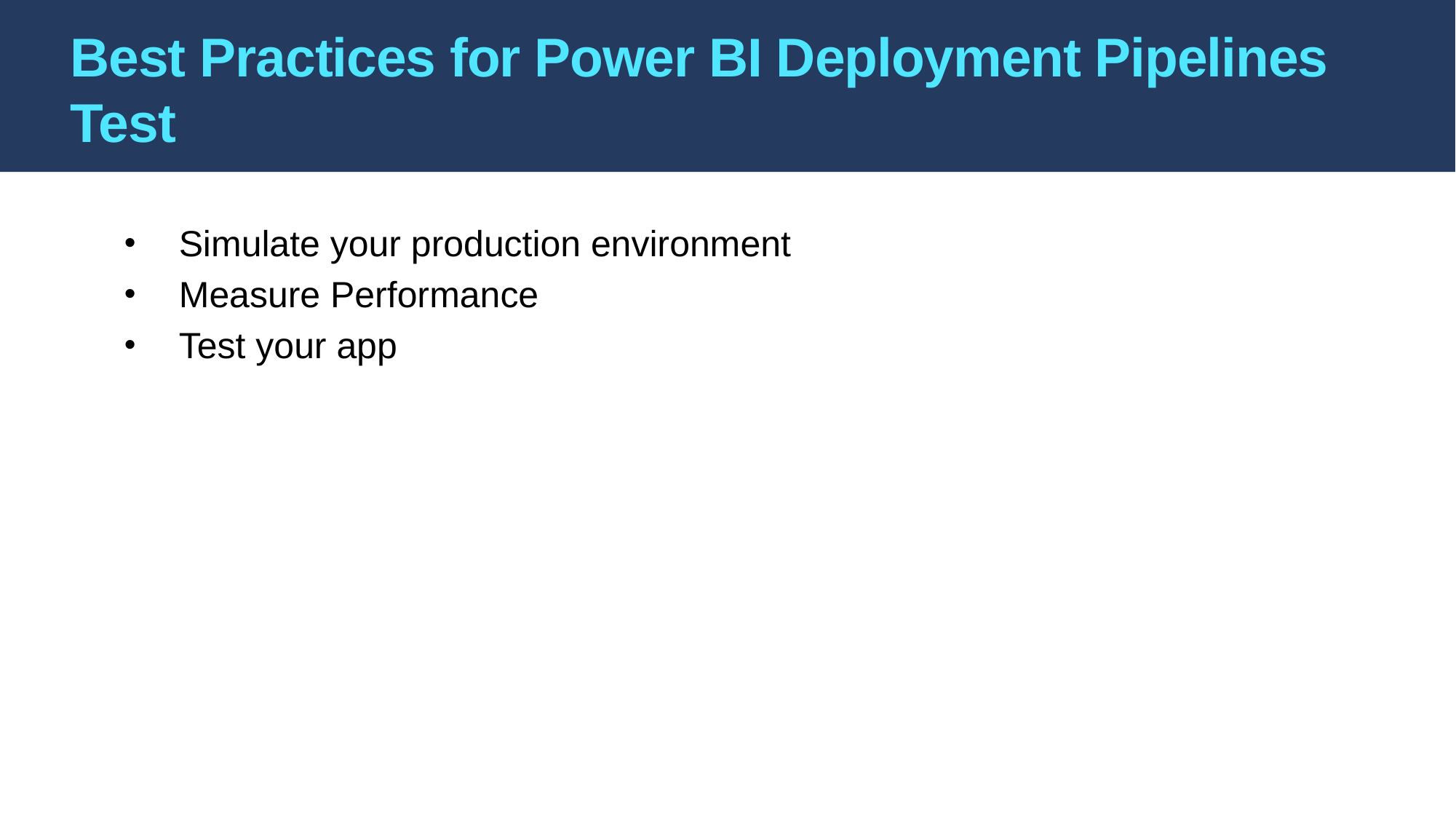

# Best Practices for Power BI Deployment Pipelines Test
Simulate your production environment
Measure Performance
Test your app